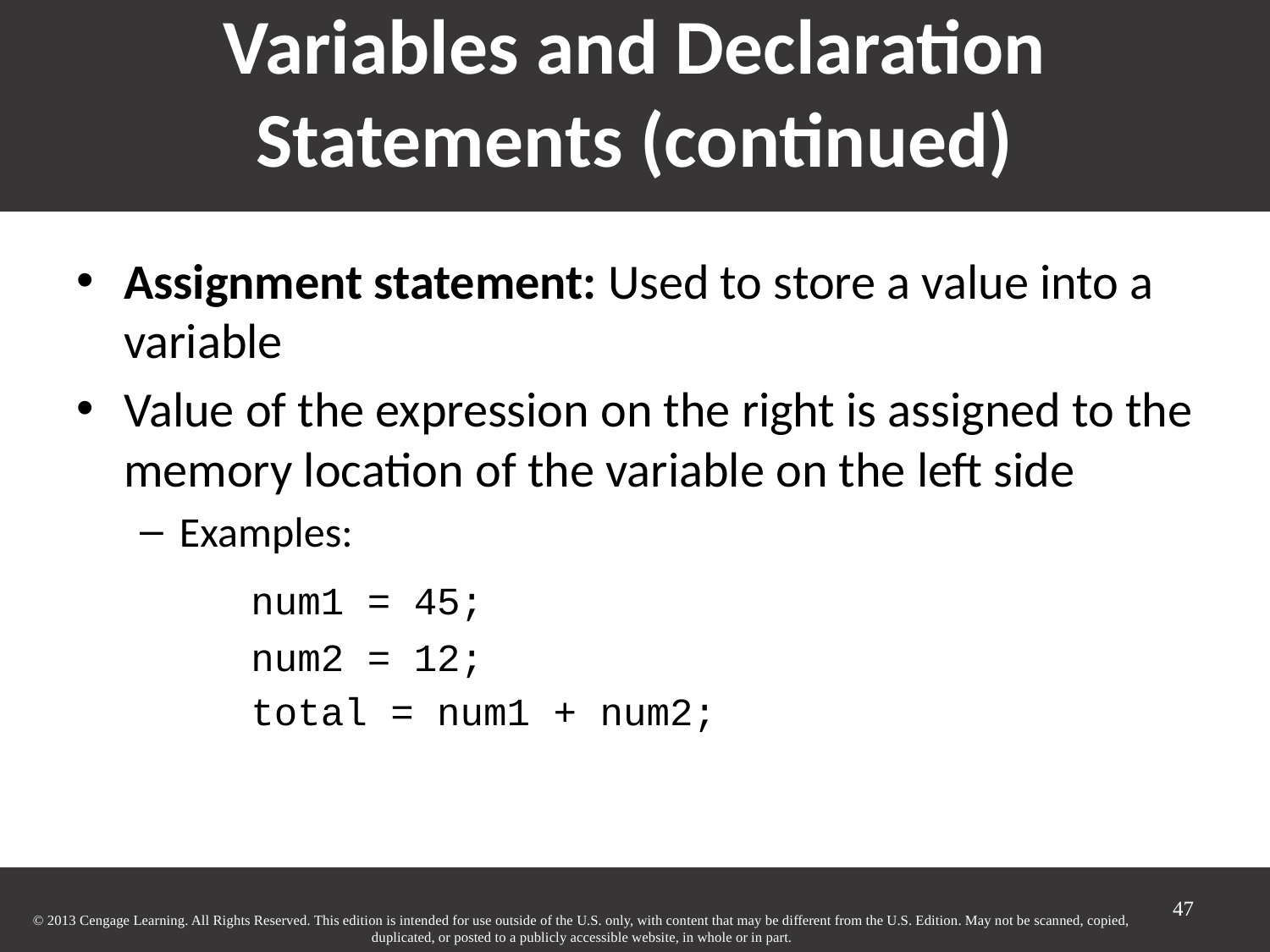

# Variables and Declaration Statements (continued)‏
Assignment statement: Used to store a value into a variable
Value of the expression on the right is assigned to the memory location of the variable on the left side
Examples:
		num1 = 45;
		num2 = 12;
		total = num1 + num2;
47
© 2013 Cengage Learning. All Rights Reserved. This edition is intended for use outside of the U.S. only, with content that may be different from the U.S. Edition. May not be scanned, copied, duplicated, or posted to a publicly accessible website, in whole or in part.